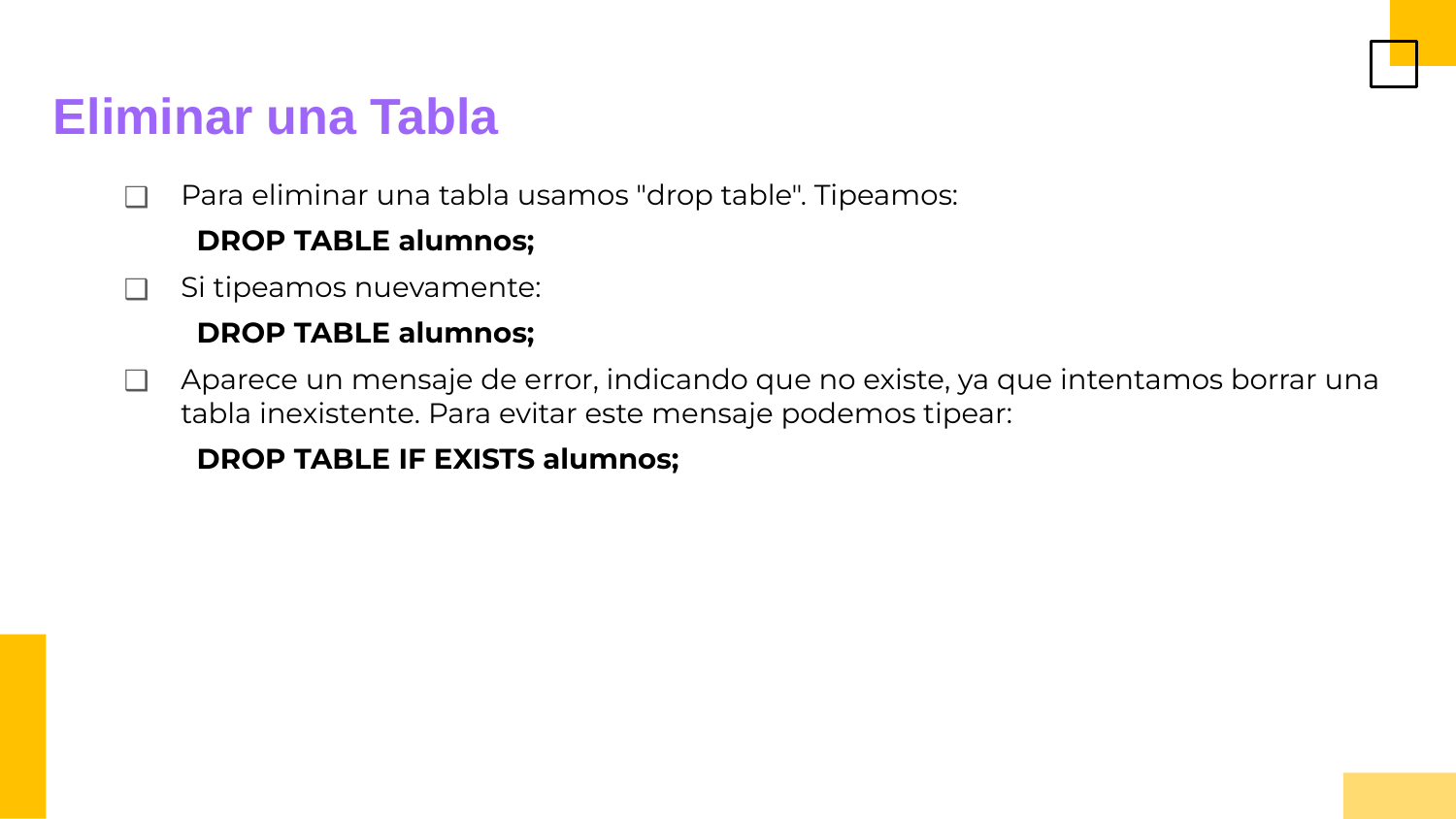

Eliminar una Tabla
Para eliminar una tabla usamos "drop table". Tipeamos:
DROP TABLE alumnos;
Si tipeamos nuevamente:
DROP TABLE alumnos;
Aparece un mensaje de error, indicando que no existe, ya que intentamos borrar una tabla inexistente. Para evitar este mensaje podemos tipear:
DROP TABLE IF EXISTS alumnos;